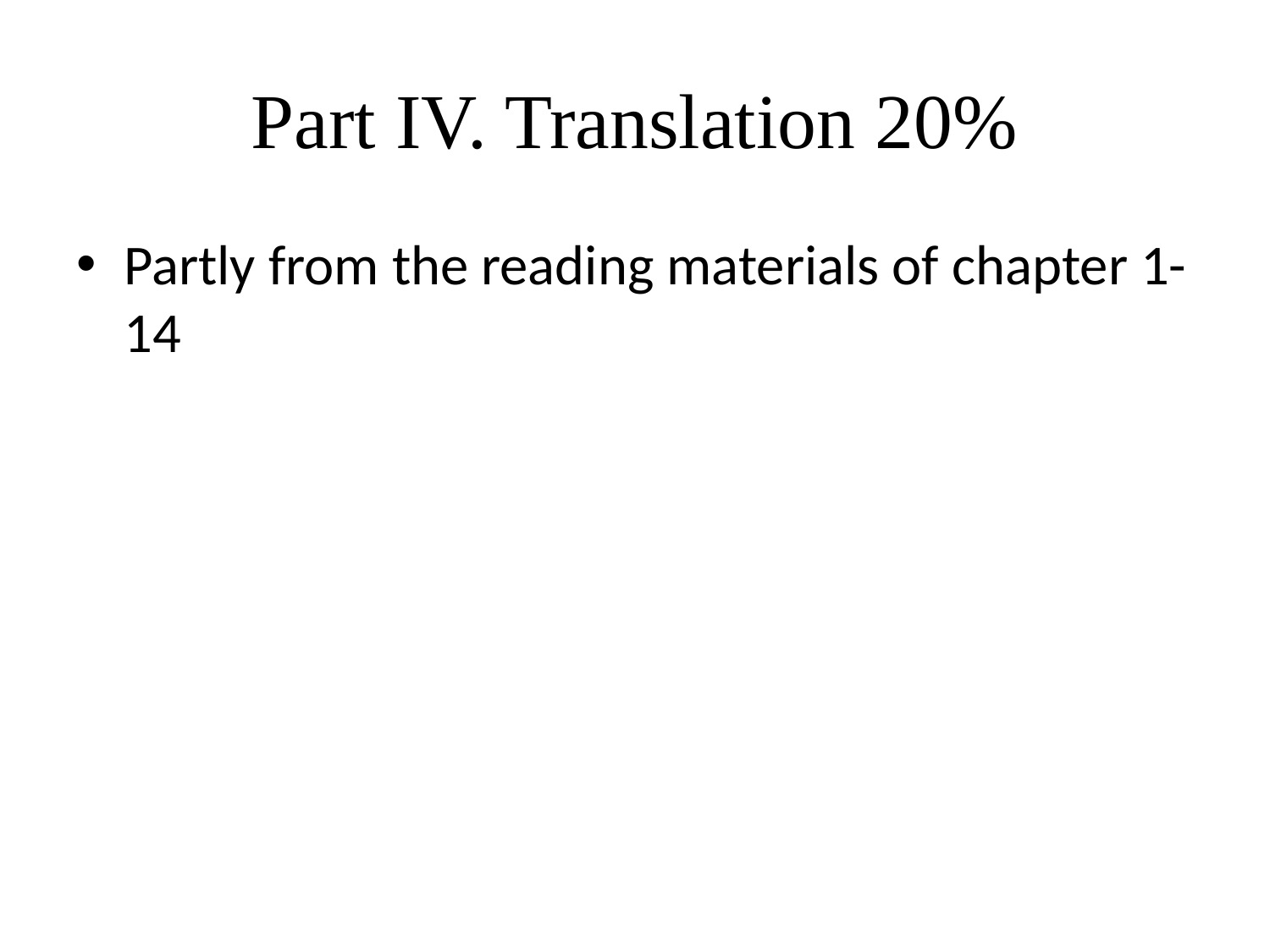

# Part IV. Translation 20%
Partly from the reading materials of chapter 1-14